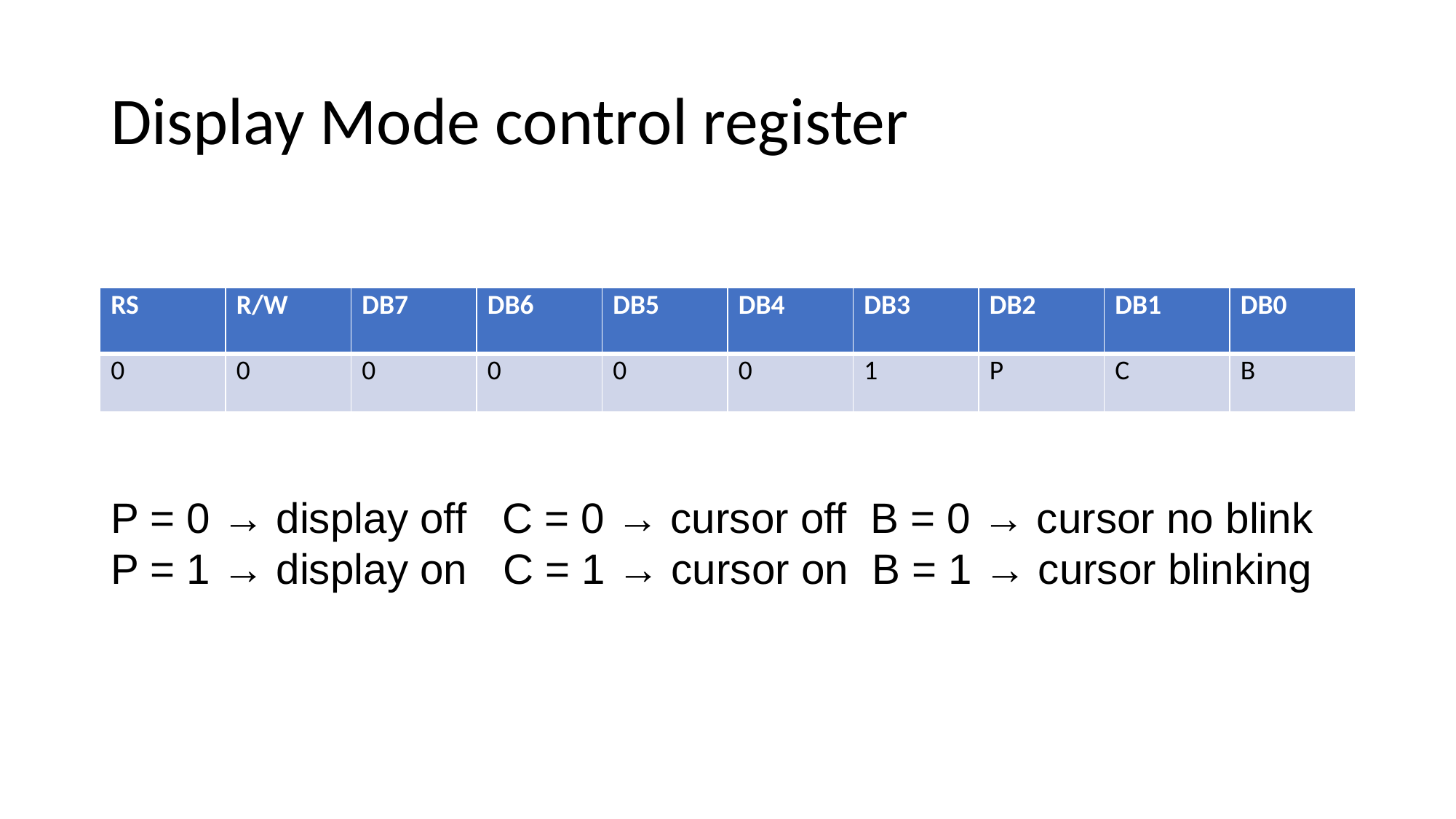

# Display Mode control register
| RS | R/W | DB7 | DB6 | DB5 | DB4 | DB3 | DB2 | DB1 | DB0 |
| --- | --- | --- | --- | --- | --- | --- | --- | --- | --- |
| 0 | 0 | 0 | 0 | 0 | 0 | 1 | P | C | B |
P = 0 → display off   C = 0 → cursor off  B = 0 → cursor no blink
P = 1 → display on   C = 1 → cursor on  B = 1 → cursor blinking